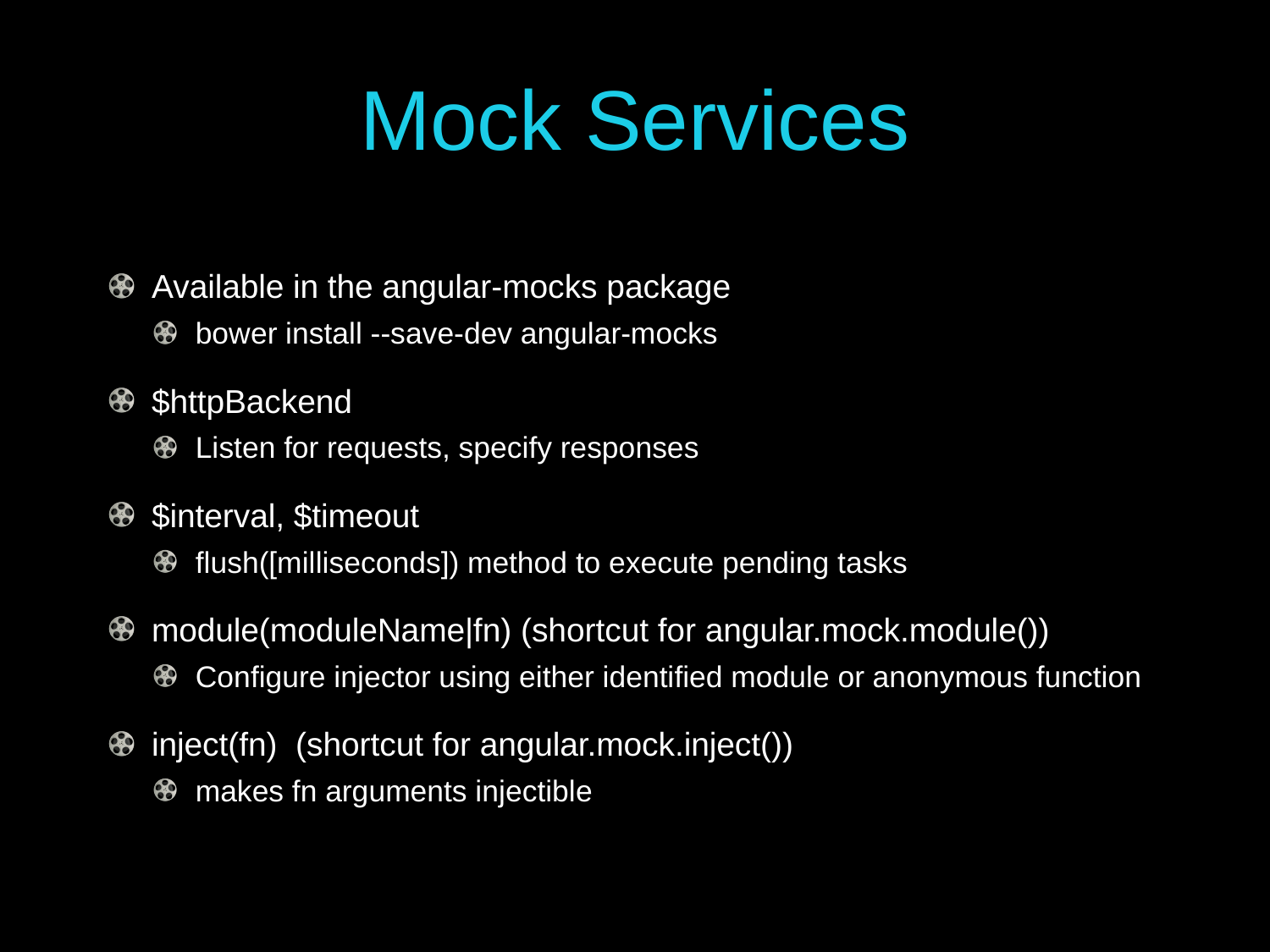

# Mock Services
Available in the angular-mocks package
bower install --save-dev angular-mocks
$httpBackend
Listen for requests, specify responses
$interval, $timeout
flush([milliseconds]) method to execute pending tasks
module(moduleName|fn) (shortcut for angular.mock.module())
Configure injector using either identified module or anonymous function
inject(fn)  (shortcut for angular.mock.inject())
makes fn arguments injectible